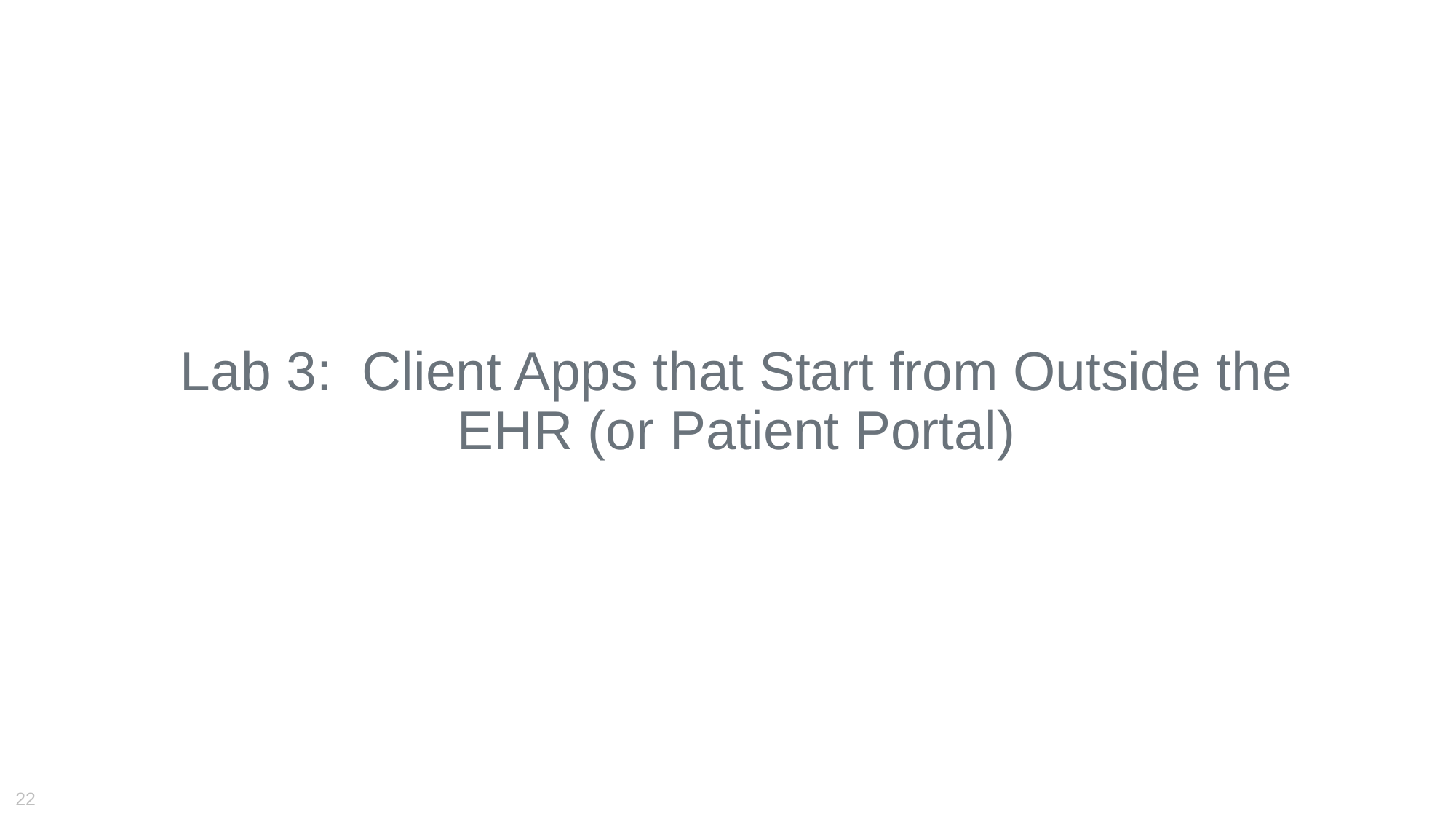

Lab 3:  Client Apps that Start from Outside the EHR (or Patient Portal)